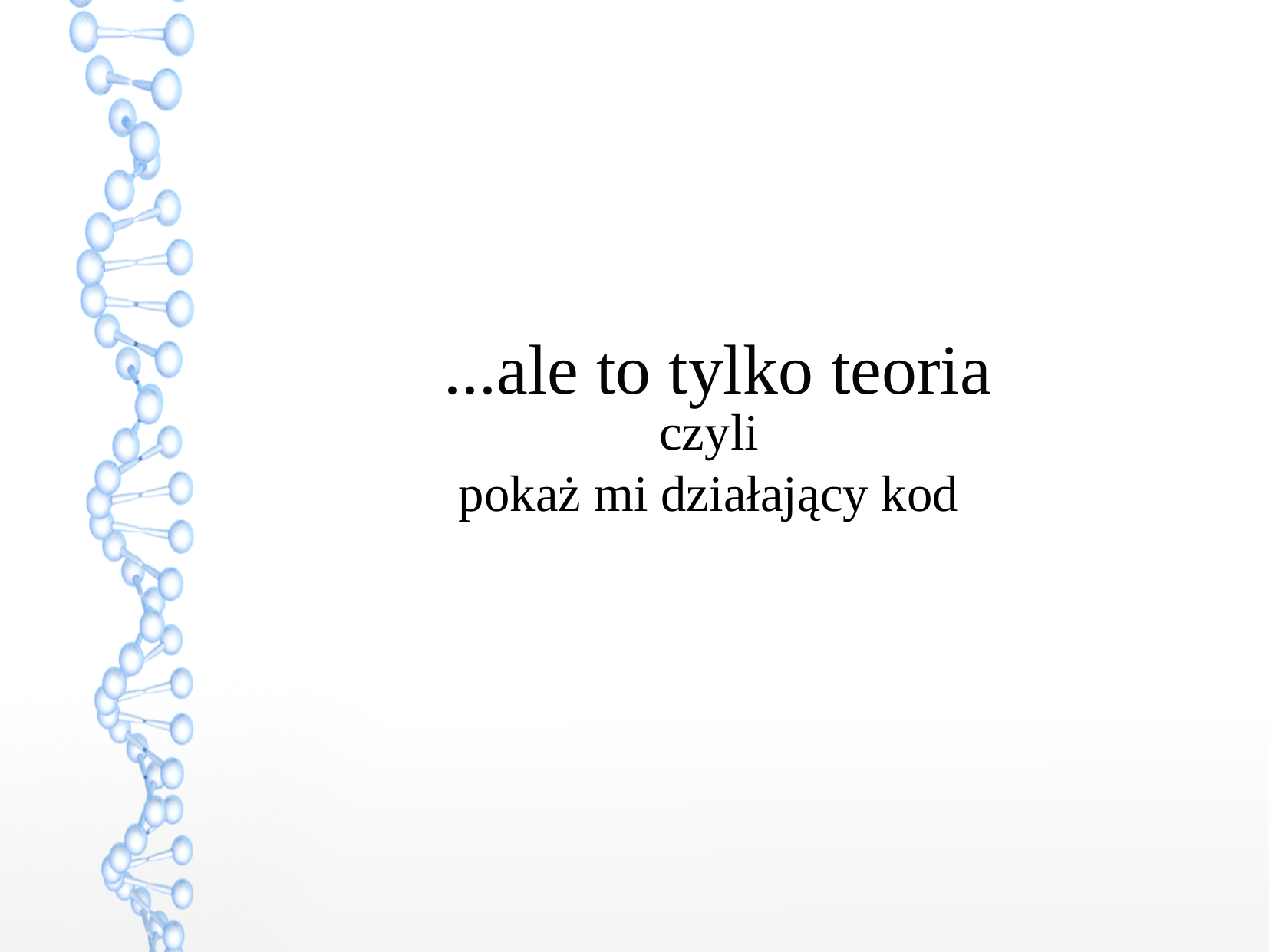

...ale to tylko teoria
czyli
pokaż mi działający kod